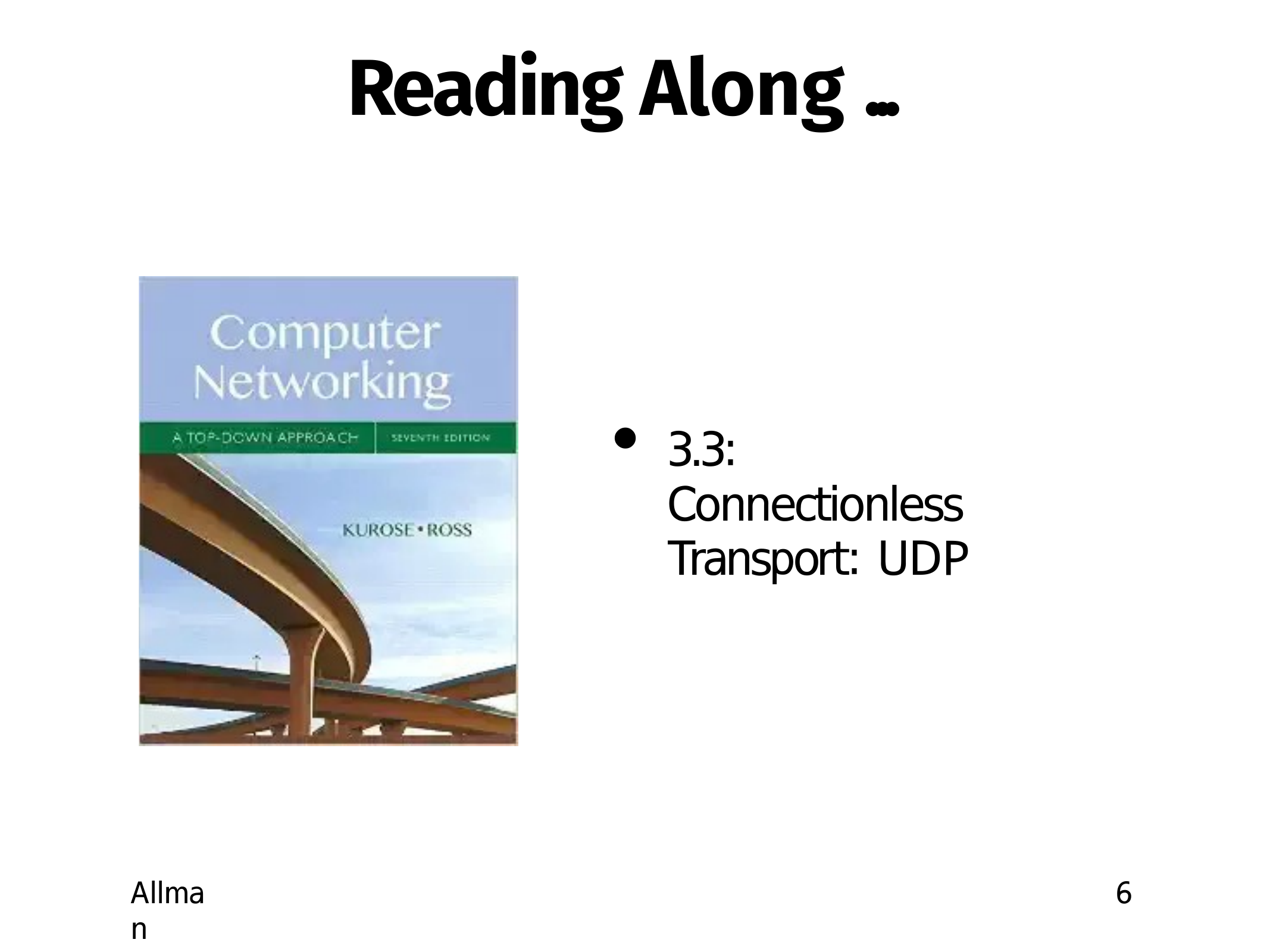

# Reading Along ...

3.3: Connectionless  Transport: UDP
Allman
6